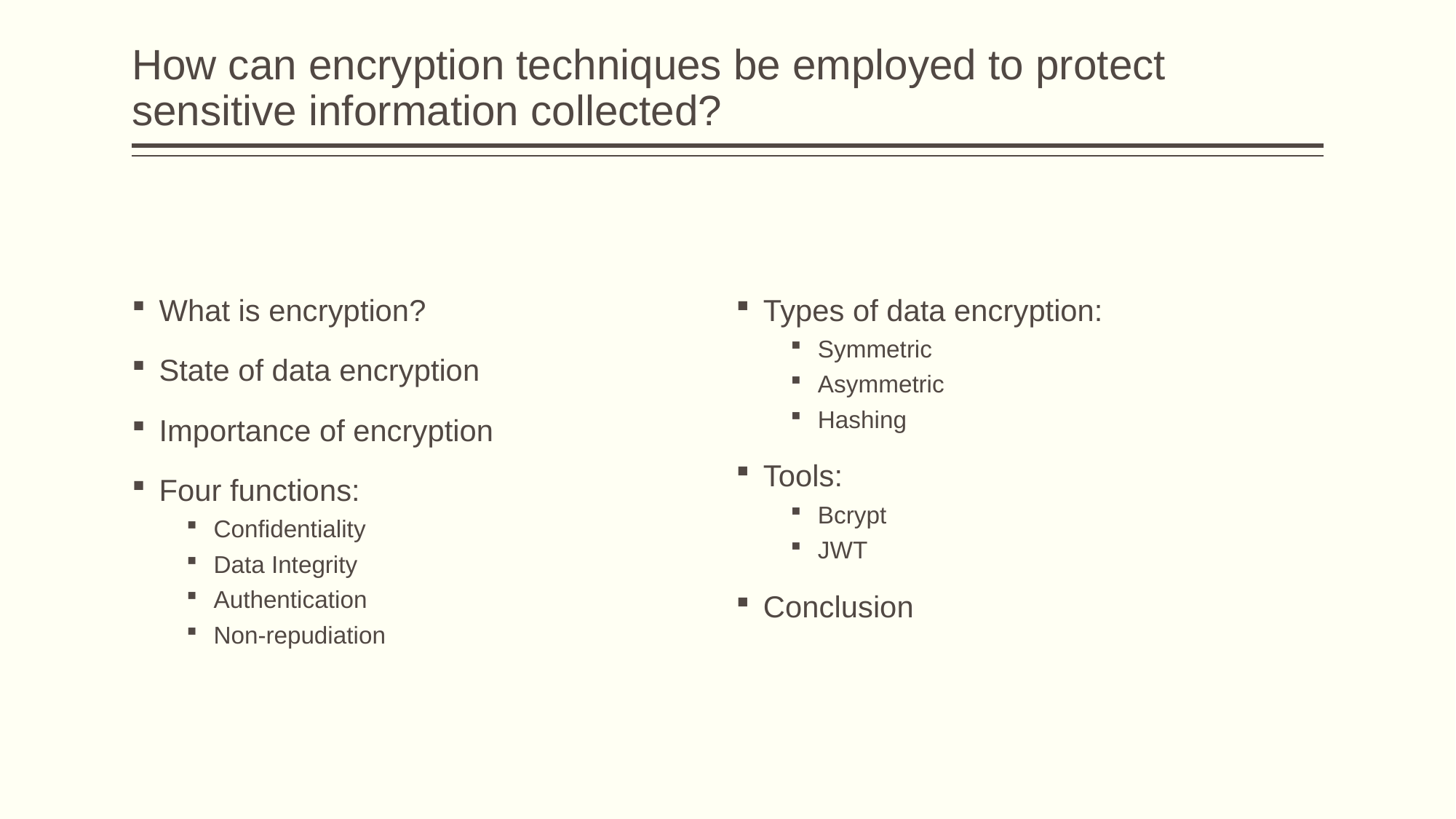

# How can encryption techniques be employed to protect sensitive information collected?
What is encryption?
State of data encryption
Importance of encryption
Four functions:
Confidentiality
Data Integrity
Authentication
Non-repudiation
Types of data encryption:
Symmetric
Asymmetric
Hashing
Tools:
Bcrypt
JWT
Conclusion